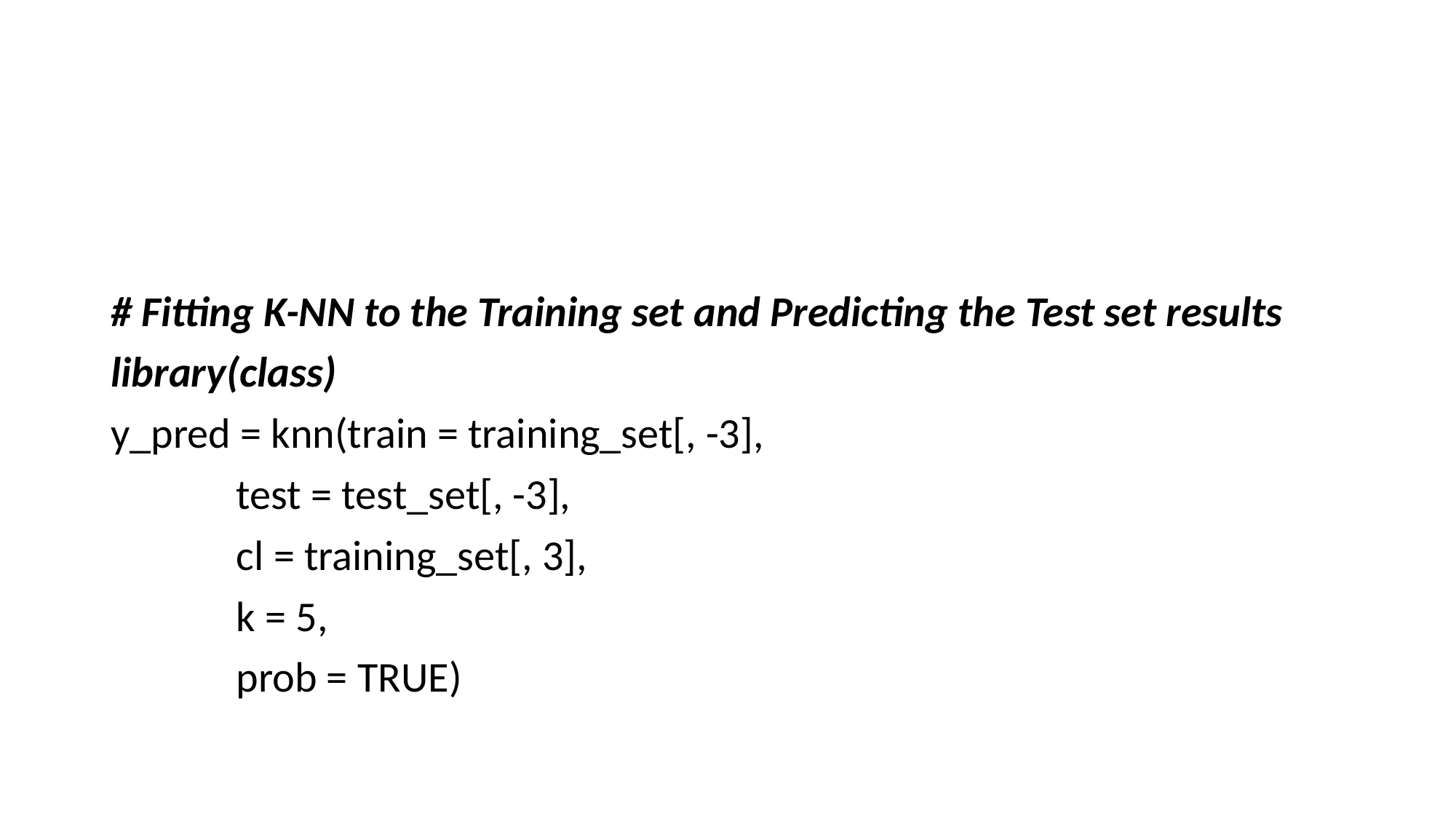

#

# Fitting K-NN to the Training set and Predicting the Test set results
library(class)
y_pred = knn(train = training_set[, -3],
             test = test_set[, -3],
             cl = training_set[, 3],
             k = 5,
             prob = TRUE)